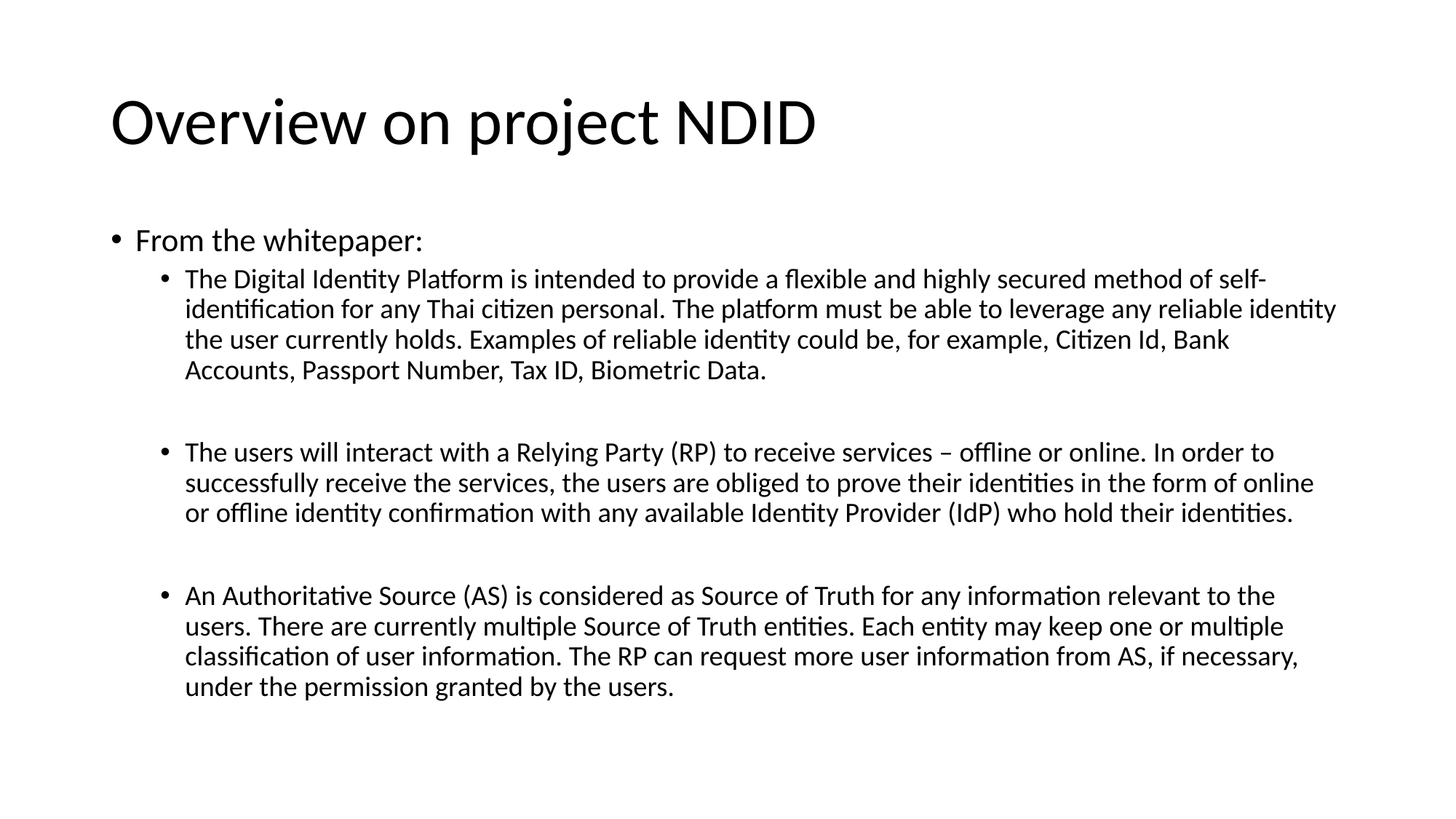

# Overview on project NDID
From the whitepaper:
The Digital Identity Platform is intended to provide a flexible and highly secured method of self-identification for any Thai citizen personal. The platform must be able to leverage any reliable identity the user currently holds. Examples of reliable identity could be, for example, Citizen Id, Bank Accounts, Passport Number, Tax ID, Biometric Data.

The users will interact with a Relying Party (RP) to receive services – offline or online. In order to successfully receive the services, the users are obliged to prove their identities in the form of online or offline identity confirmation with any available Identity Provider (IdP) who hold their identities.

An Authoritative Source (AS) is considered as Source of Truth for any information relevant to the users. There are currently multiple Source of Truth entities. Each entity may keep one or multiple classification of user information. The RP can request more user information from AS, if necessary, under the permission granted by the users.